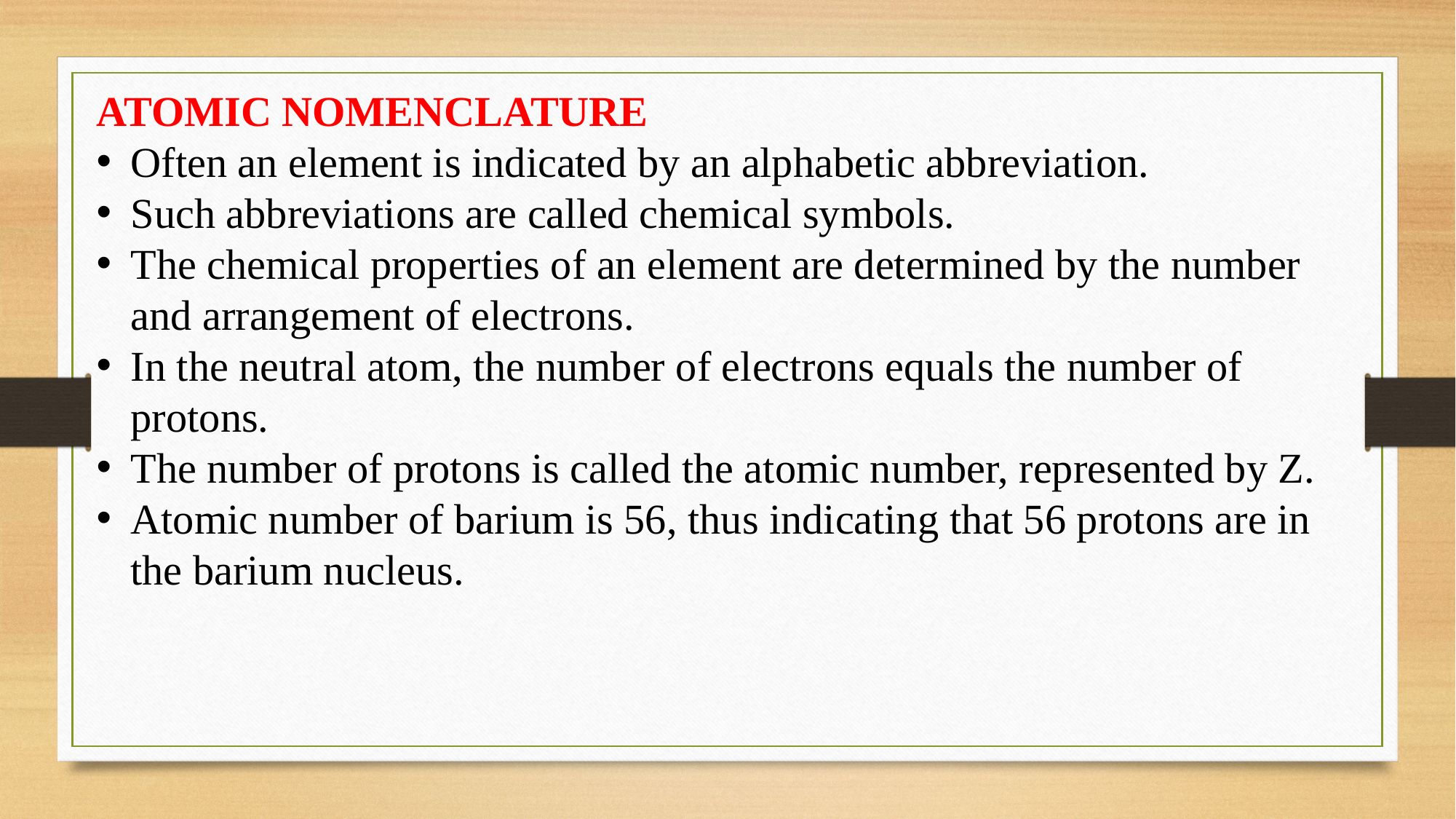

ATOMIC NOMENCLATURE
Often an element is indicated by an alphabetic abbreviation.
Such abbreviations are called chemical symbols.
The chemical properties of an element are determined by the number and arrangement of electrons.
In the neutral atom, the number of electrons equals the number of protons.
The number of protons is called the atomic number, represented by Z.
Atomic number of barium is 56, thus indicating that 56 protons are in the barium nucleus.